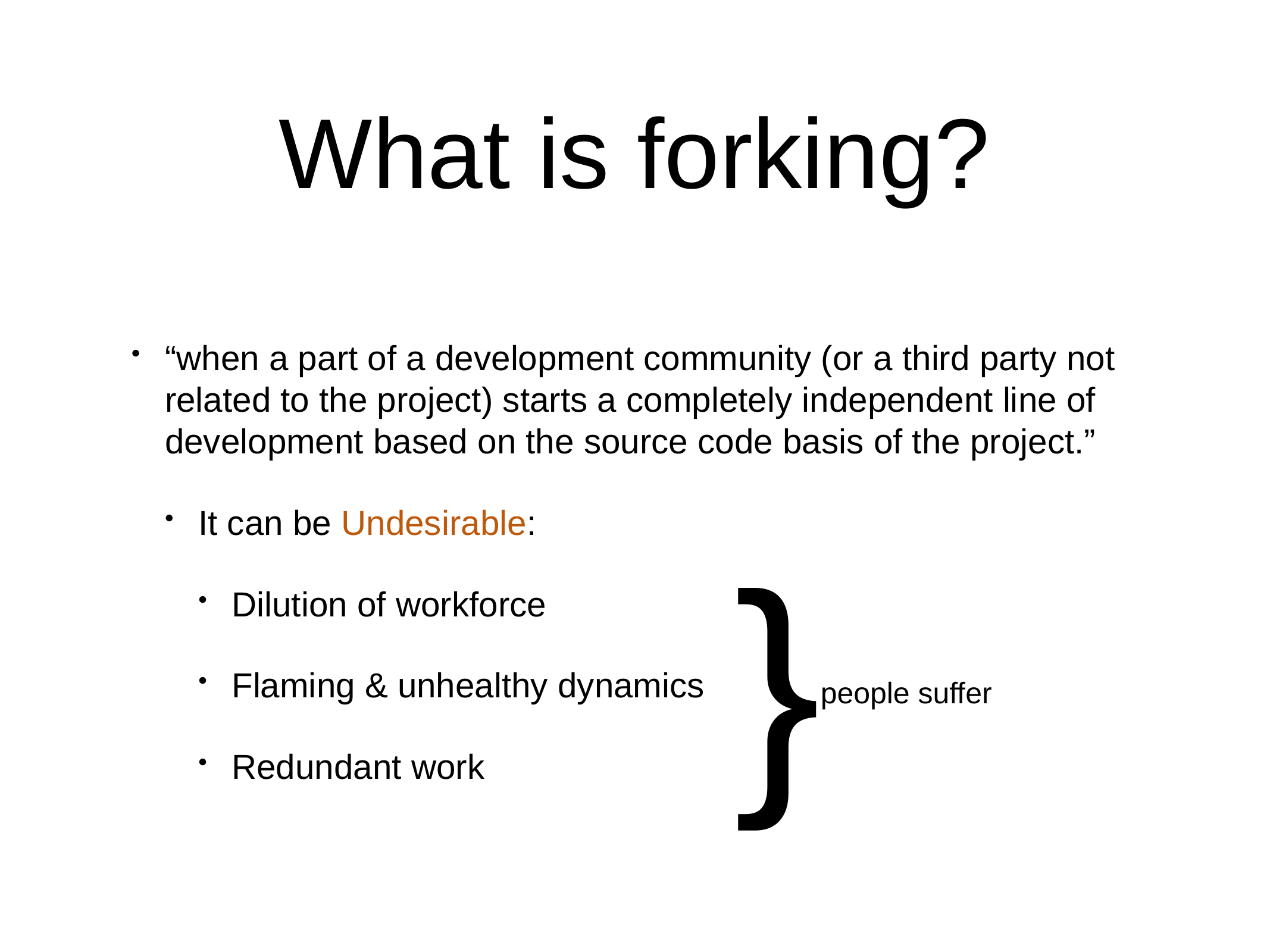

# What is forking?
“when a part of a development community (or a third party not related to the project) starts a completely independent line of development based on the source code basis of the project.”
It can be Undesirable:
Dilution of workforce
Flaming & unhealthy dynamics
Redundant work
}
people suffer
4